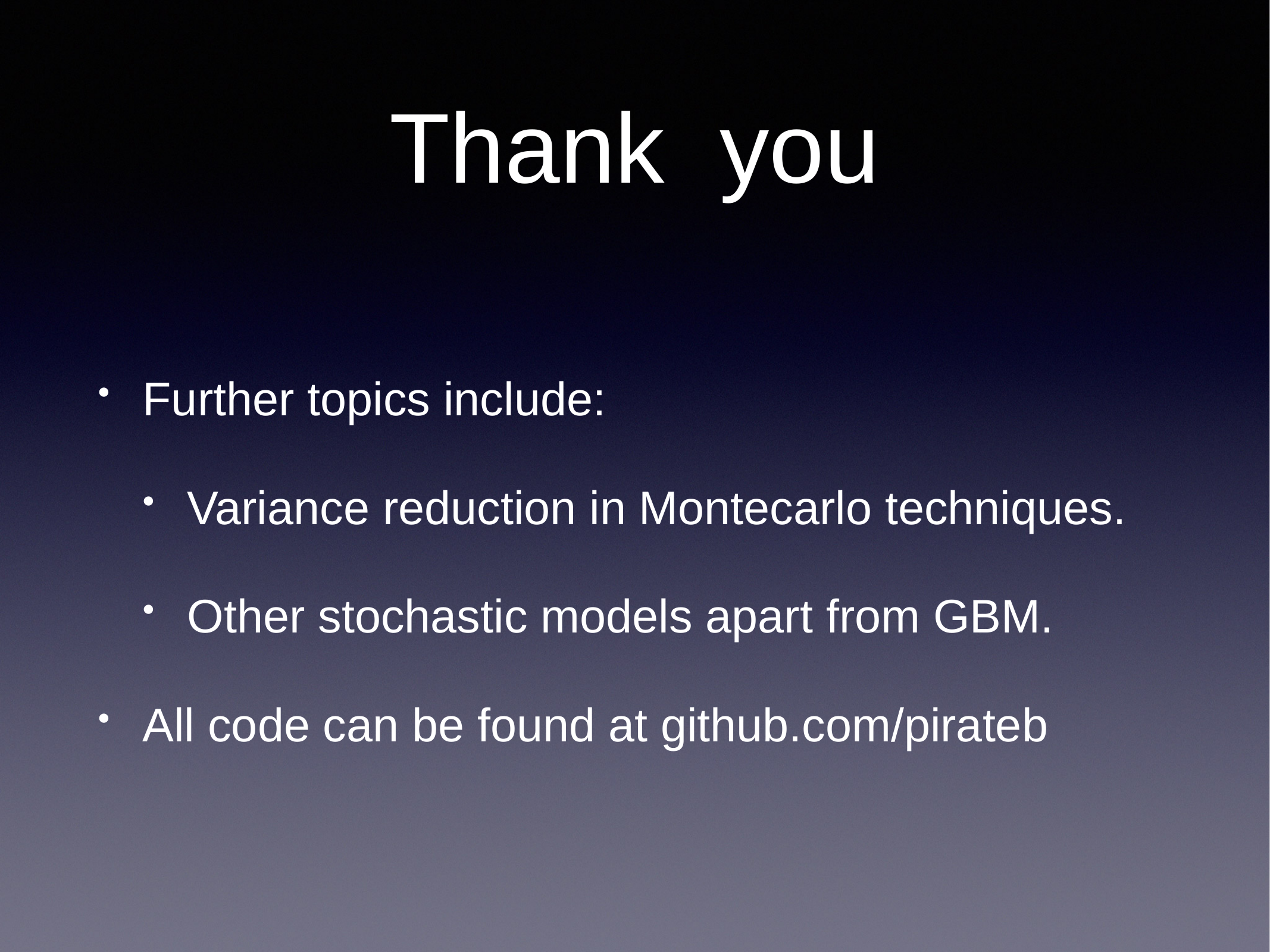

# Thank  you
Further topics include:
Variance reduction in Montecarlo techniques.
Other stochastic models apart from GBM.
All code can be found at github.com/pirateb